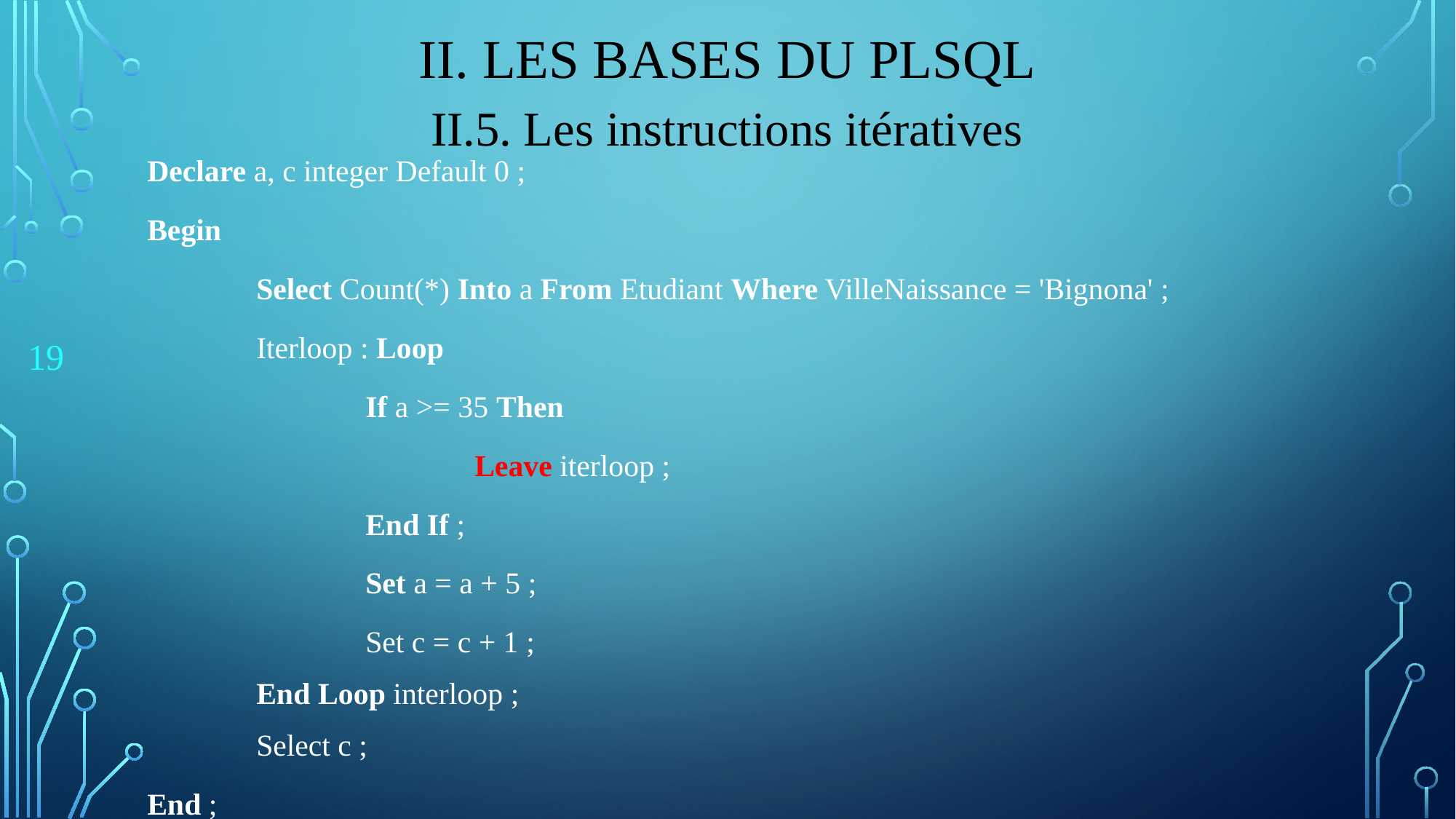

# II. Les bases du PLSQL
II.5. Les instructions itératives
Declare a, c integer Default 0 ;
Begin
	Select Count(*) Into a From Etudiant Where VilleNaissance = 'Bignona' ;
	Iterloop : Loop
		If a >= 35 Then
			Leave iterloop ;
		End If ;
		Set a = a + 5 ;
		Set c = c + 1 ;
	End Loop interloop ;
	Select c ;
End ;
19